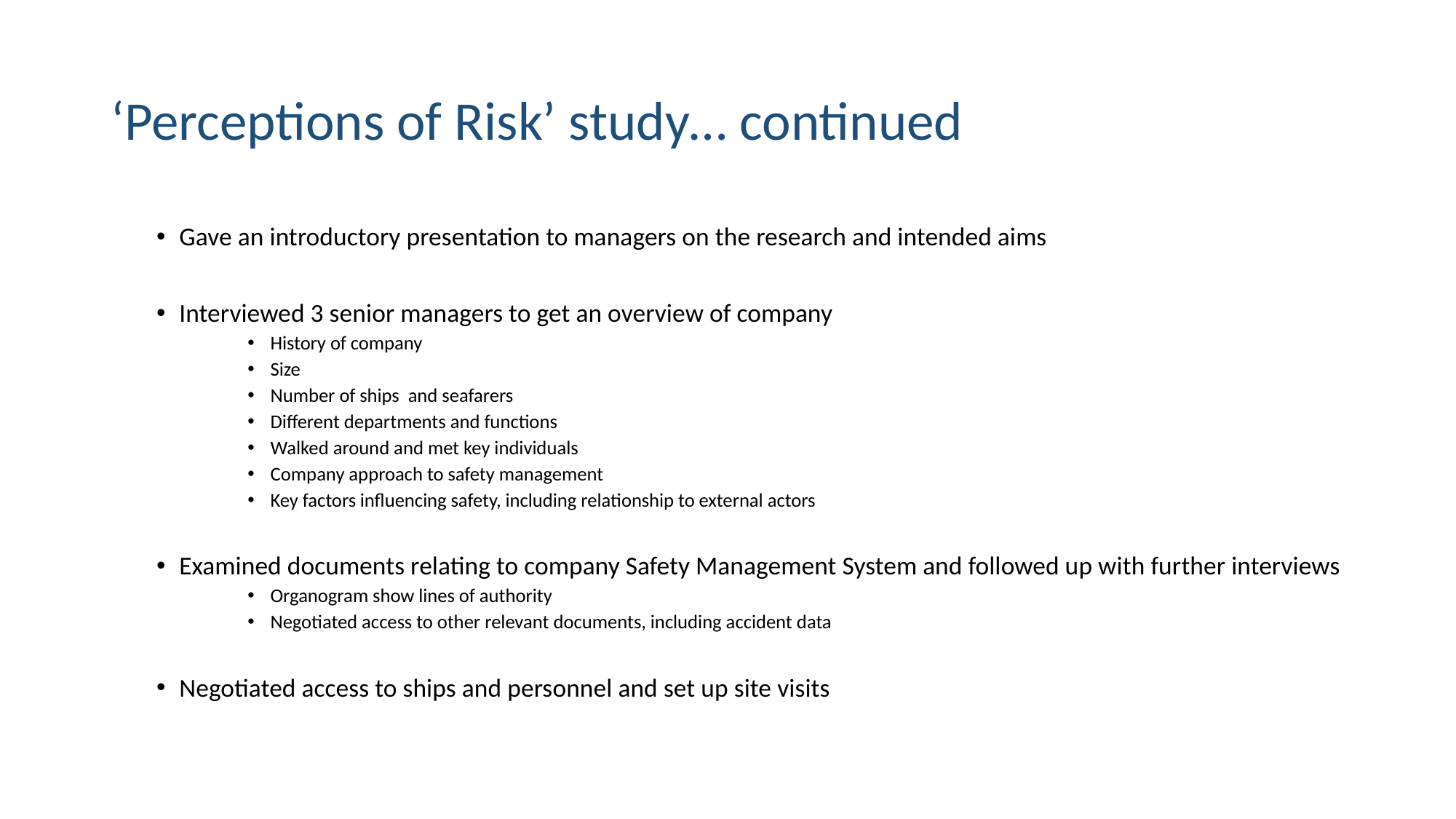

# ‘Perceptions of Risk’ study… continued
Gave an introductory presentation to managers on the research and intended aims

Interviewed 3 senior managers to get an overview of company
History of company
Size
Number of ships  and seafarers
Different departments and functions
Walked around and met key individuals
Company approach to safety management
Key factors influencing safety, including relationship to external actors

Examined documents relating to company Safety Management System and followed up with further interviews
Organogram show lines of authority
Negotiated access to other relevant documents, including accident data

Negotiated access to ships and personnel and set up site visits